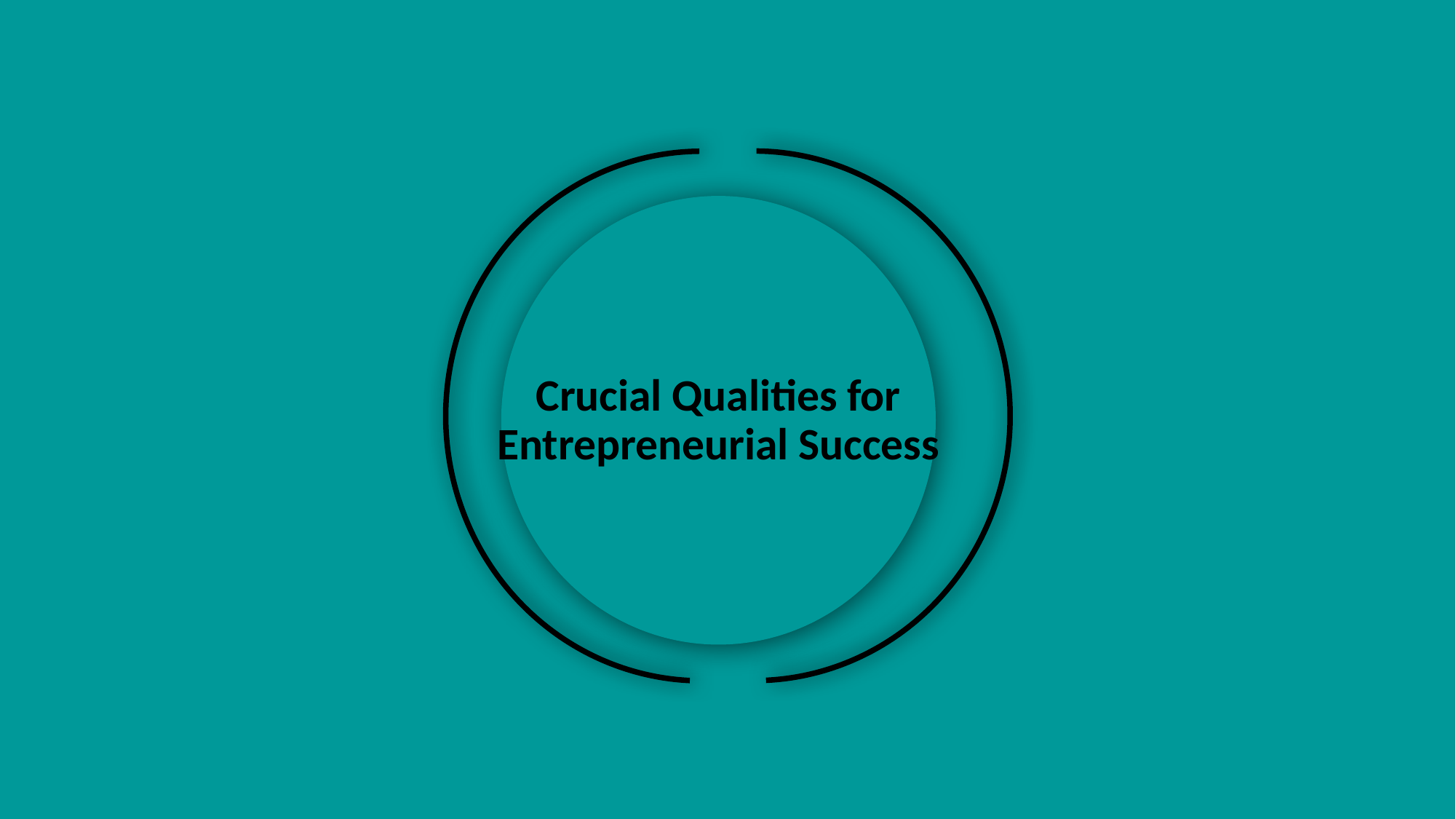

6
Passion

Motivation
1

Crucial Qualities for Entrepreneurial Success

7
Risk-Taking

2
Vision

3
Confidence

8
Curiosity

9
Persistence

4
Decision Making

10
Leadership

5
Innovation